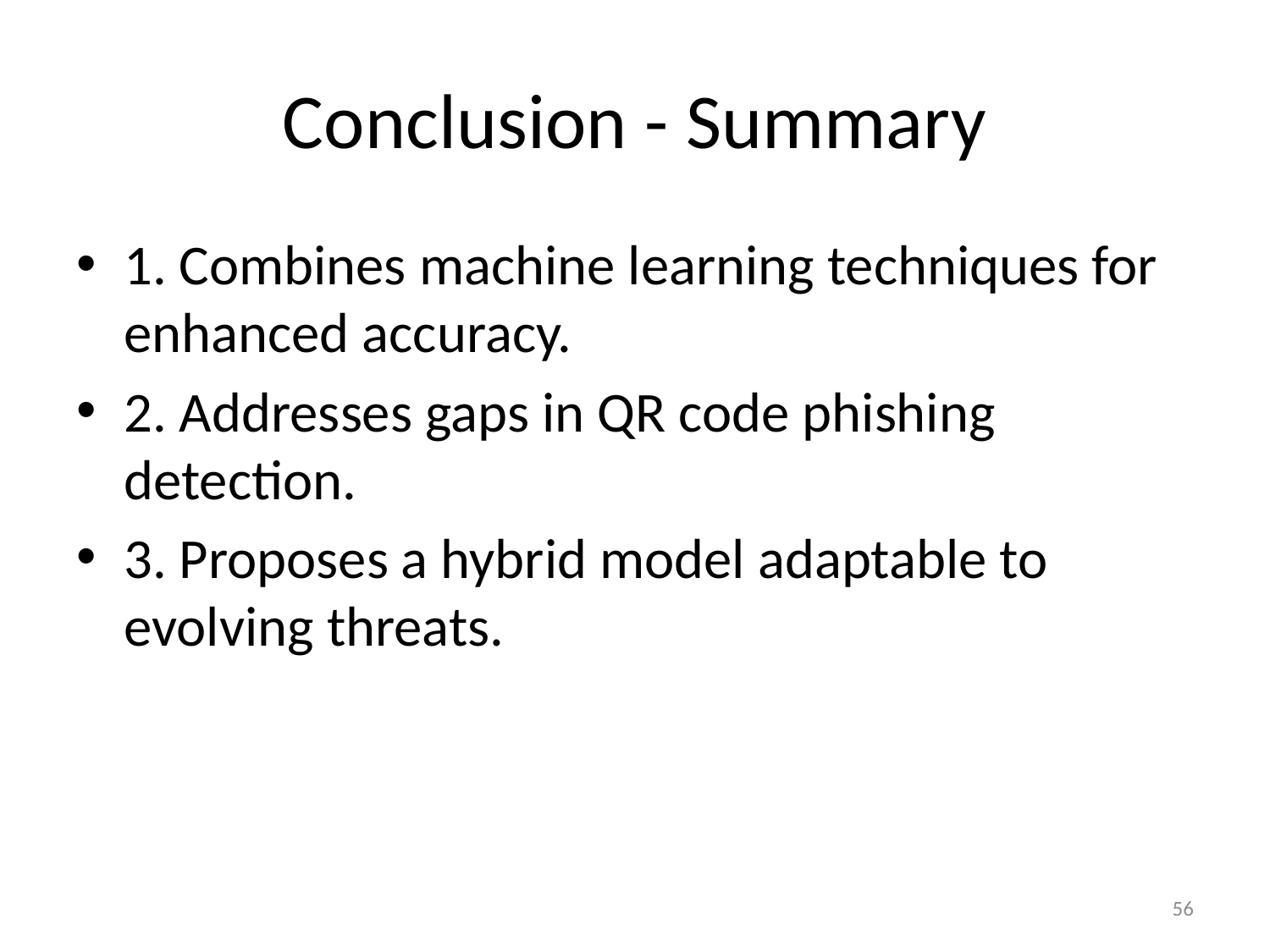

# Conclusion - Summary
1. Combines machine learning techniques for enhanced accuracy.
2. Addresses gaps in QR code phishing detection.
3. Proposes a hybrid model adaptable to evolving threats.

56